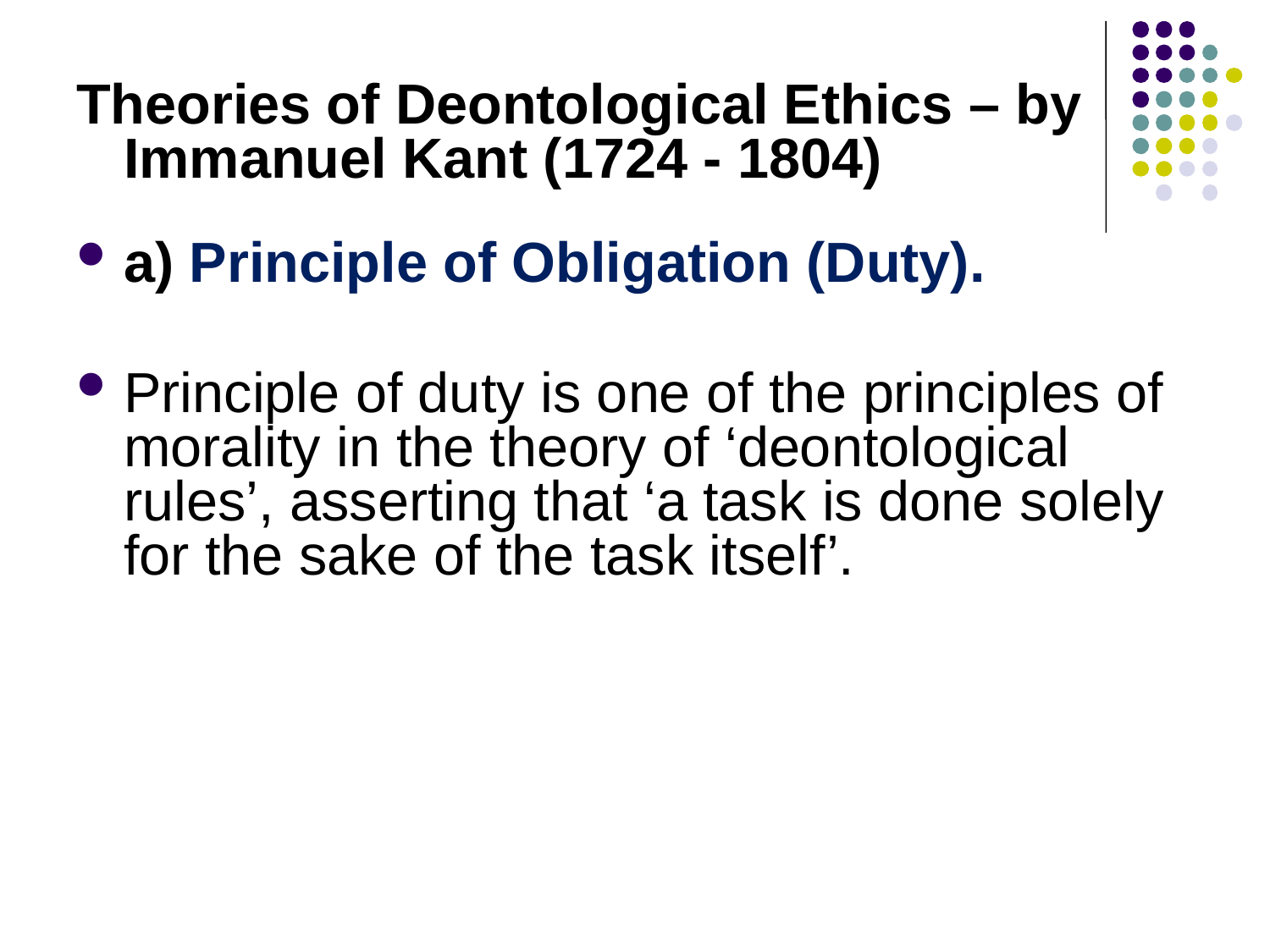

Theories of Deontological Ethics – by Immanuel Kant (1724 - 1804)

a) Principle of Obligation (Duty).

Principle of duty is one of the principles of morality in the theory of ‘deontological rules’, asserting that ‘a task is done solely for the sake of the task itself’.